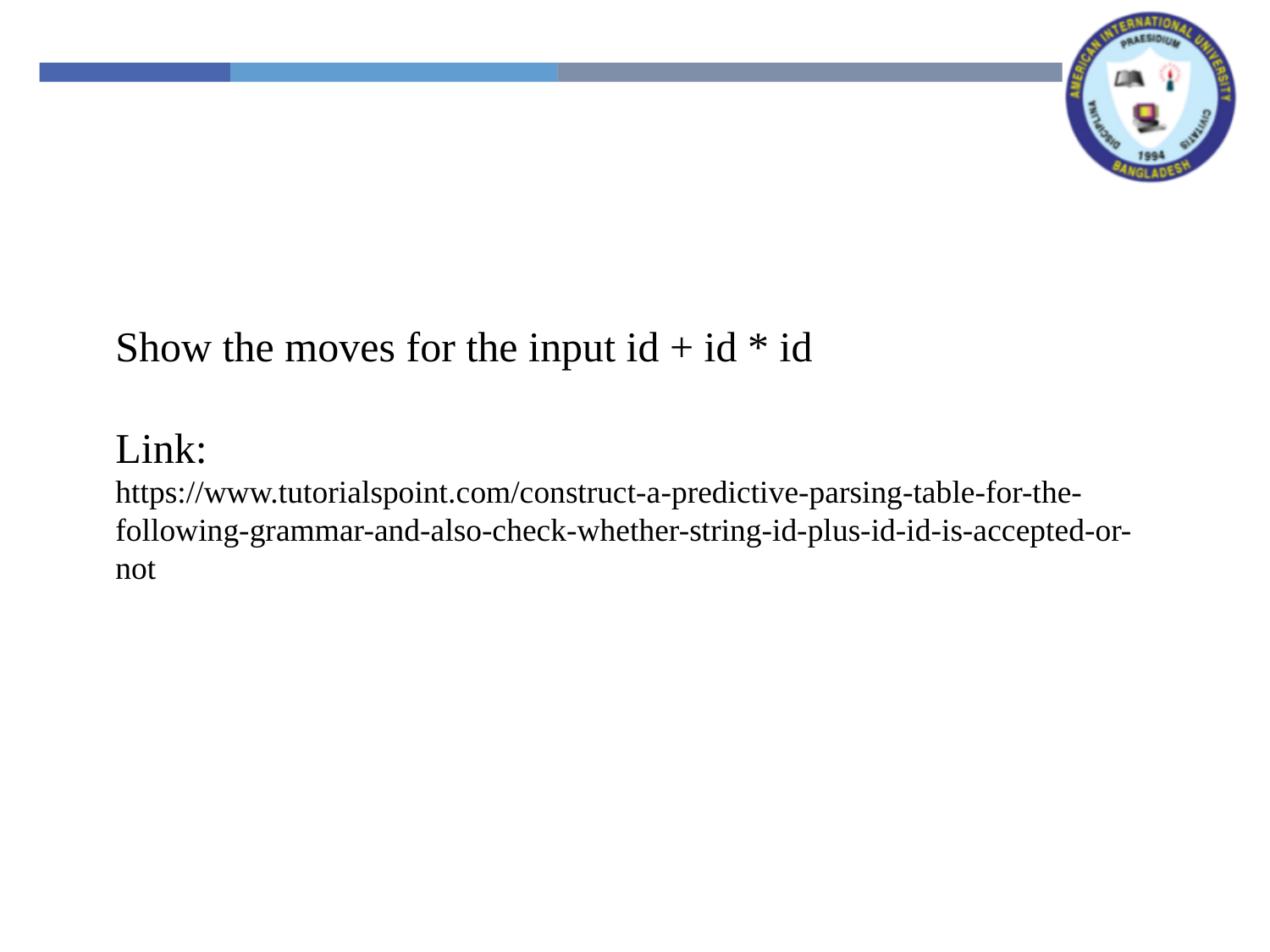

Show the moves for the input id + id * id

Link:
https://www.tutorialspoint.com/construct-a-predictive-parsing-table-for-the-following-grammar-and-also-check-whether-string-id-plus-id-id-is-accepted-or-not